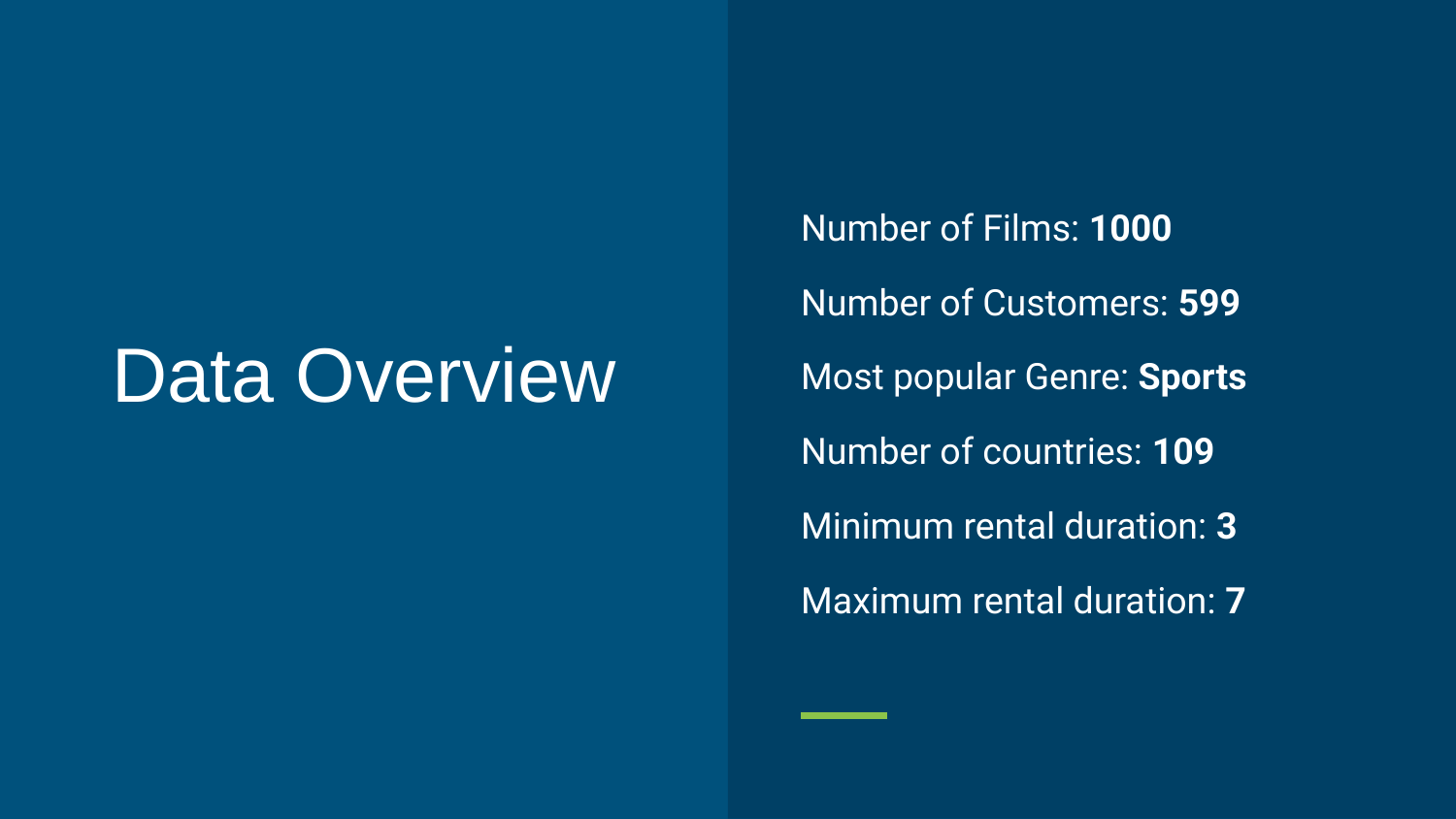

Number of Films: 1000
Number of Customers: 599
Most popular Genre: Sports
Number of countries: 109
Minimum rental duration: 3
Maximum rental duration: 7
# Data Overview